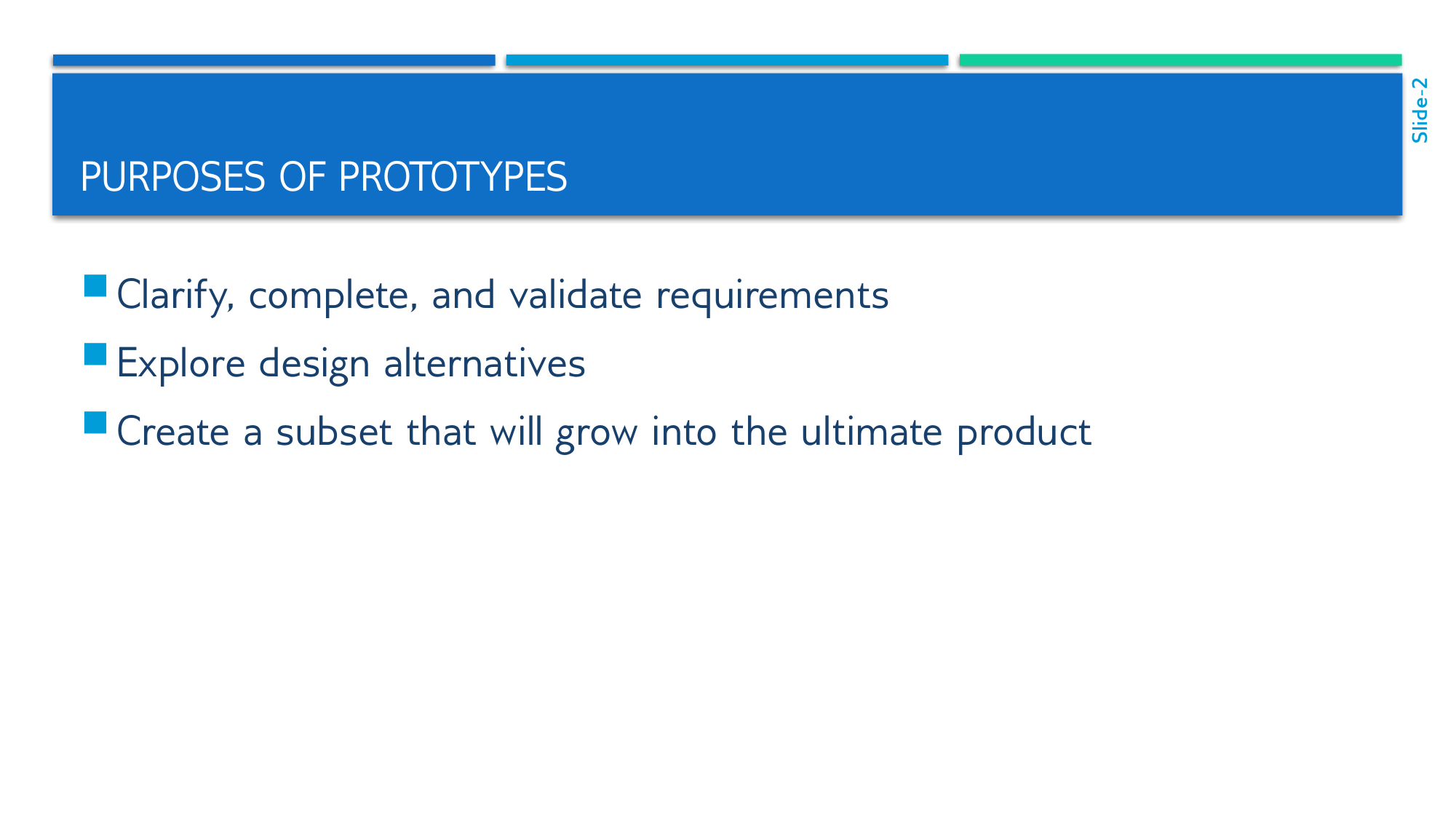

Slide-2
# Purposes of Prototypes
Clarify, complete, and validate requirements
Explore design alternatives
Create a subset that will grow into the ultimate product